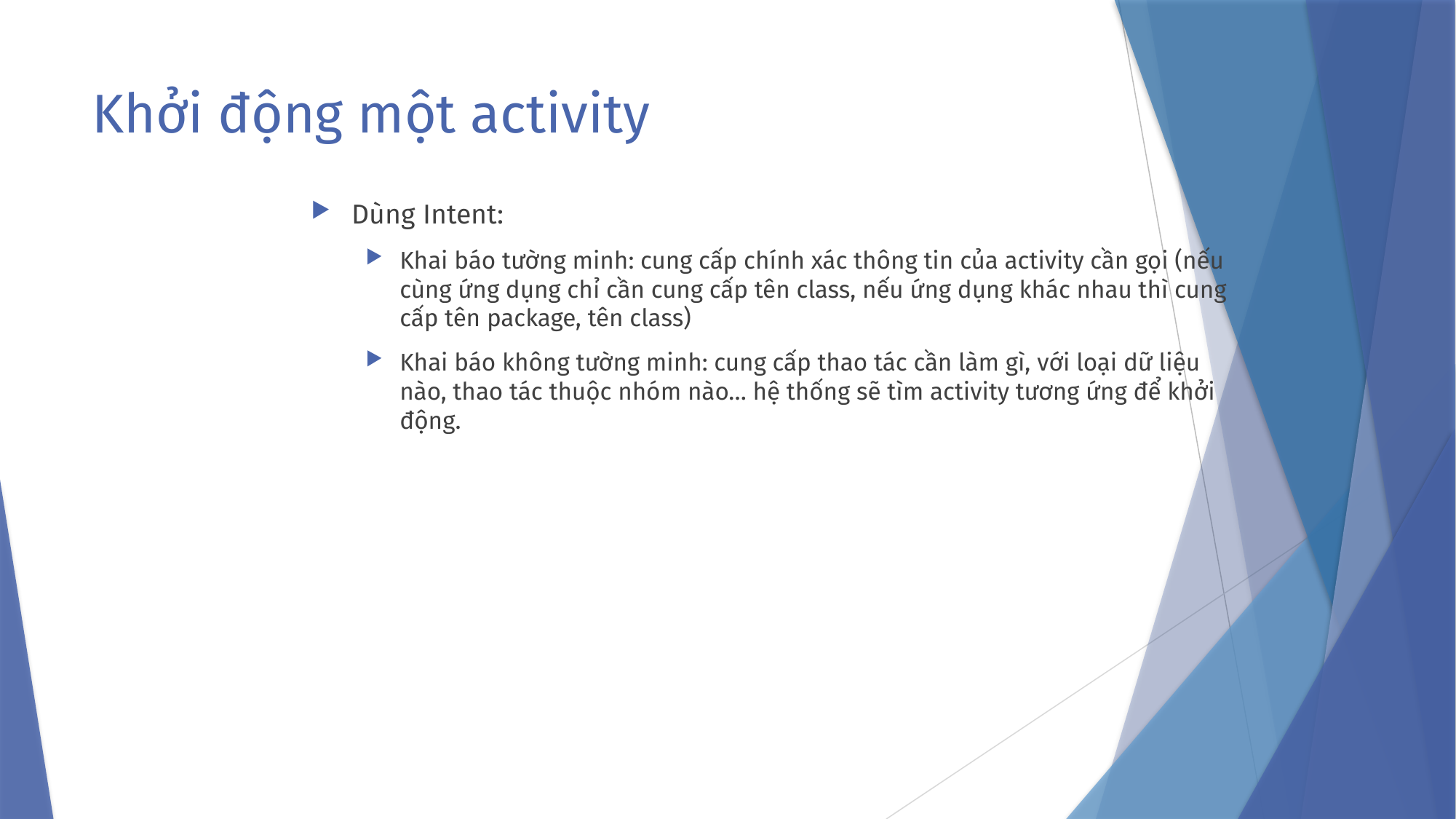

# Khởi động một activity
Dùng Intent:
Khai báo tường minh: cung cấp chính xác thông tin của activity cần gọi (nếu cùng ứng dụng chỉ cần cung cấp tên class, nếu ứng dụng khác nhau thì cung cấp tên package, tên class)
Khai báo không tường minh: cung cấp thao tác cần làm gì, với loại dữ liệu nào, thao tác thuộc nhóm nào… hệ thống sẽ tìm activity tương ứng để khởi động.

43